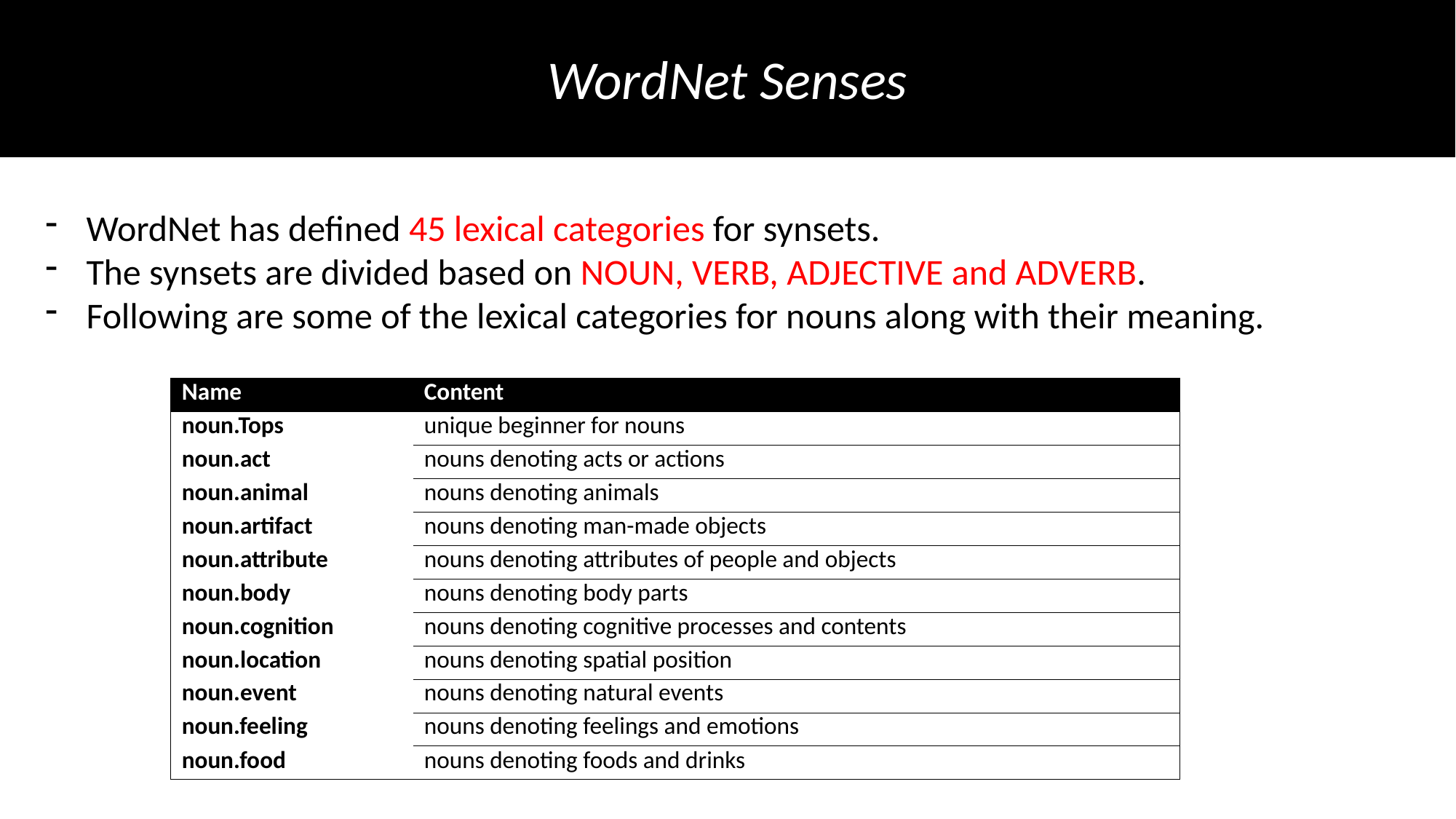

WordNet Senses
WordNet has defined 45 lexical categories for synsets.
The synsets are divided based on NOUN, VERB, ADJECTIVE and ADVERB.
Following are some of the lexical categories for nouns along with their meaning.

| Name | Content |
| --- | --- |
| noun.Tops | unique beginner for nouns |
| noun.act | nouns denoting acts or actions |
| noun.animal | nouns denoting animals |
| noun.artifact | nouns denoting man-made objects |
| noun.attribute | nouns denoting attributes of people and objects |
| noun.body | nouns denoting body parts |
| noun.cognition | nouns denoting cognitive processes and contents |
| noun.location | nouns denoting spatial position |
| noun.event | nouns denoting natural events |
| noun.feeling | nouns denoting feelings and emotions |
| noun.food | nouns denoting foods and drinks |